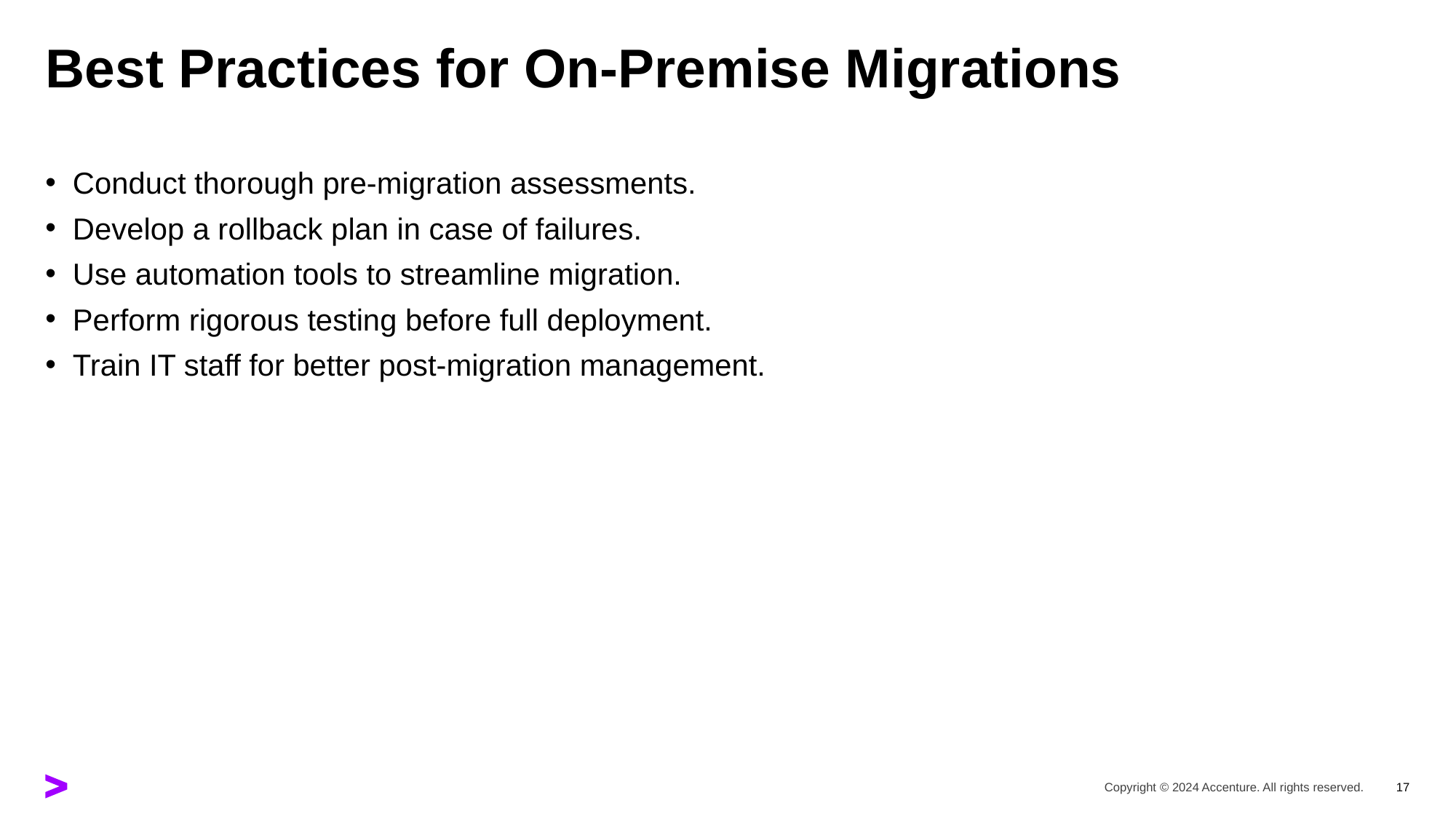

# Best Practices for On-Premise Migrations
Conduct thorough pre-migration assessments.
Develop a rollback plan in case of failures.
Use automation tools to streamline migration.
Perform rigorous testing before full deployment.
Train IT staff for better post-migration management.
17